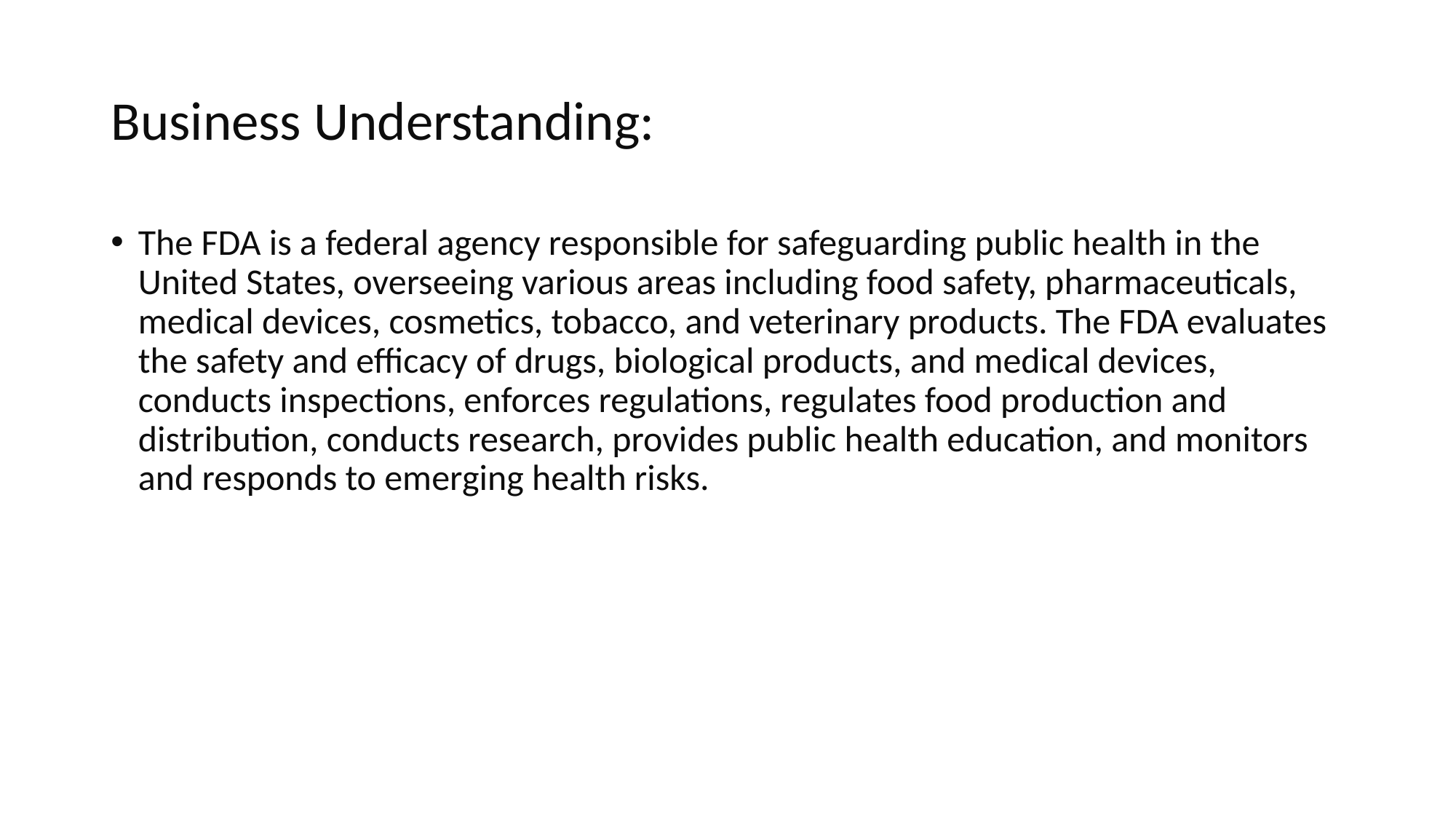

# Business Understanding:
The FDA is a federal agency responsible for safeguarding public health in the United States, overseeing various areas including food safety, pharmaceuticals, medical devices, cosmetics, tobacco, and veterinary products. The FDA evaluates the safety and efficacy of drugs, biological products, and medical devices, conducts inspections, enforces regulations, regulates food production and distribution, conducts research, provides public health education, and monitors and responds to emerging health risks.